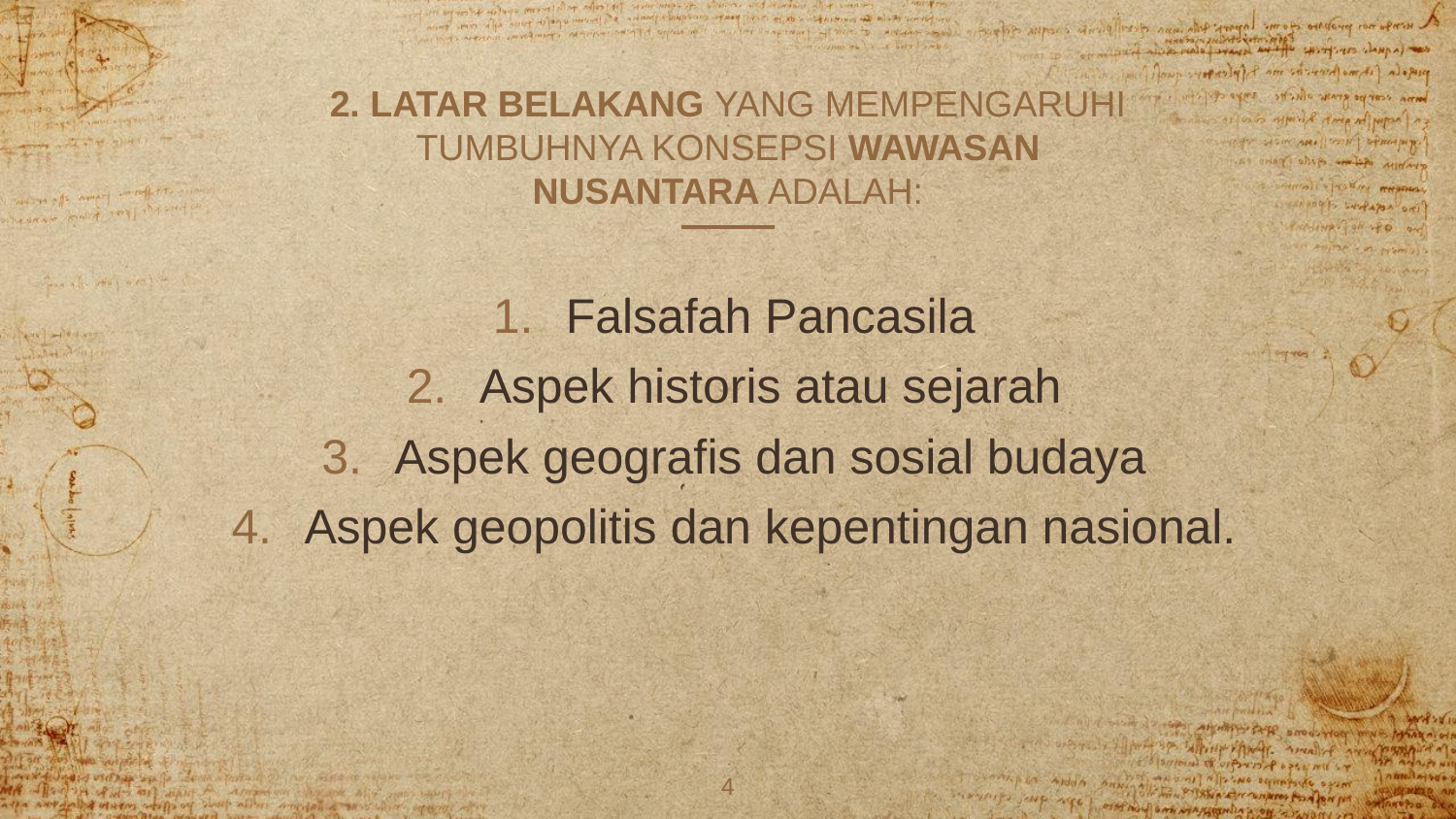

# 2. LATAR BELAKANG YANG MEMPENGARUHI TUMBUHNYA KONSEPSI WAWASAN NUSANTARA ADALAH:
Falsafah Pancasila
Aspek historis atau sejarah
Aspek geografis dan sosial budaya
Aspek geopolitis dan kepentingan nasional.
4